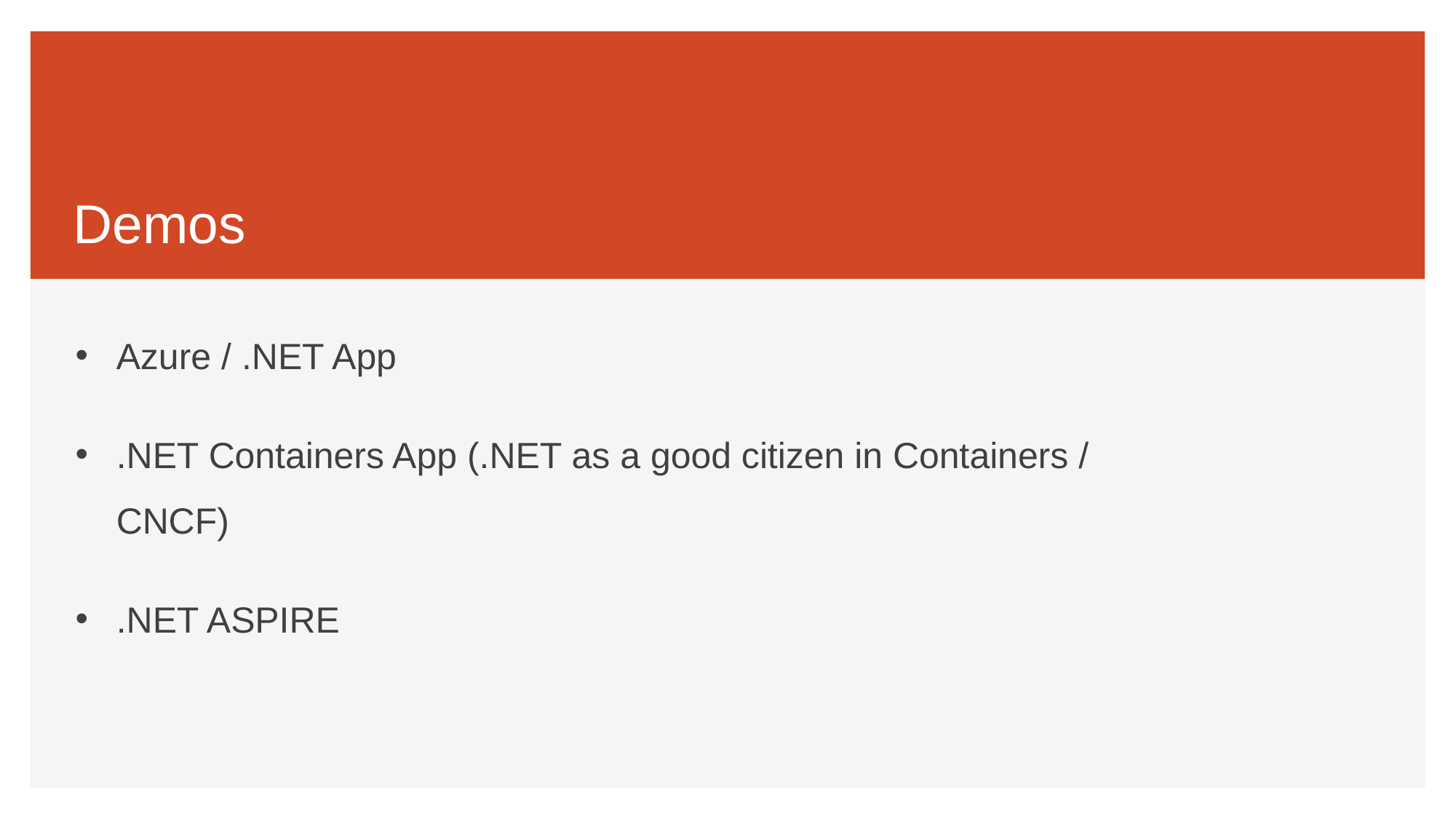

# Demos
Azure / .NET App
.NET Containers App (.NET as a good citizen in Containers / CNCF)
.NET ASPIRE